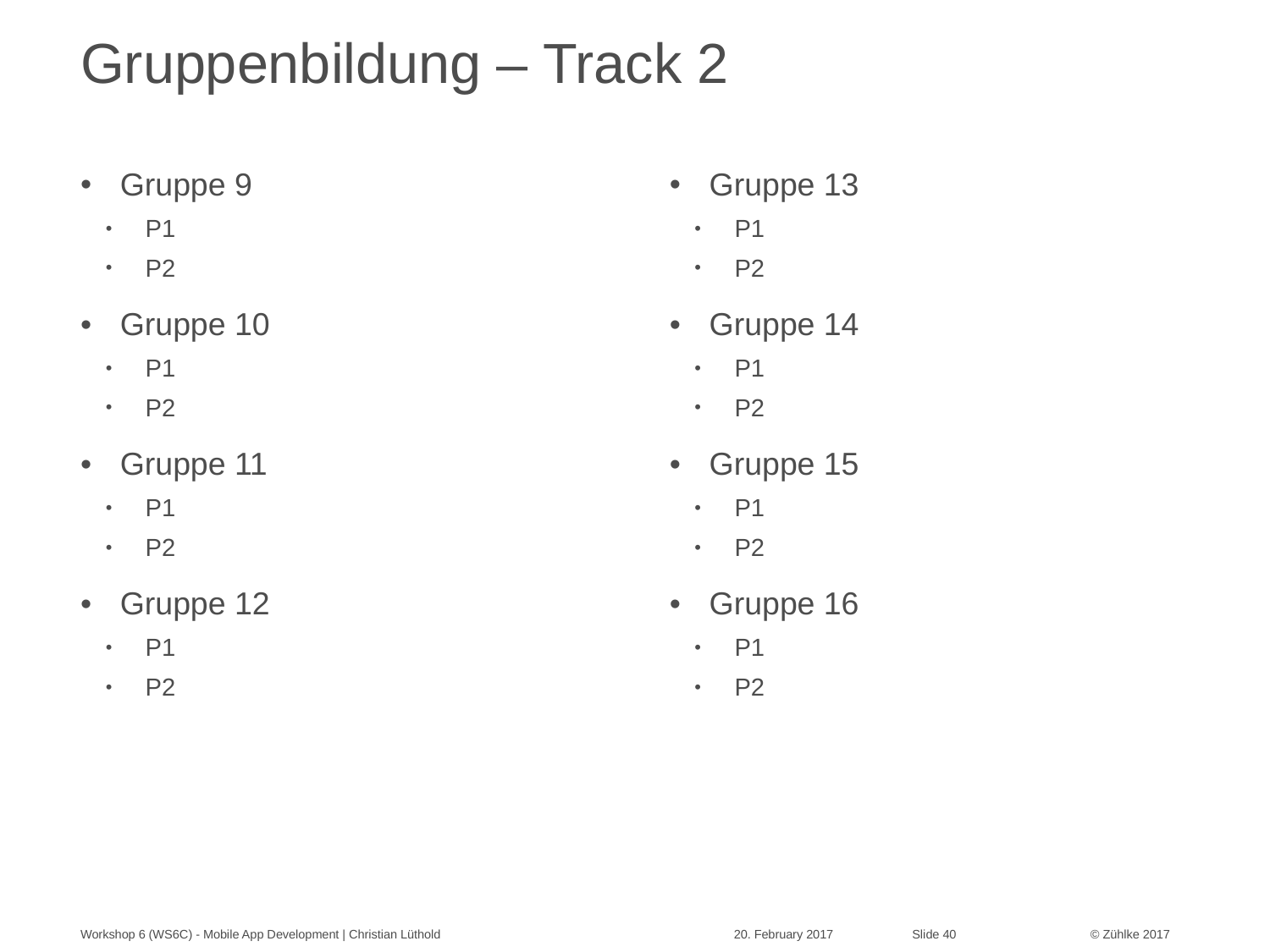

# Gruppenbildung – Track 2
Gruppe 9
P1
P2
Gruppe 10
P1
P2
Gruppe 11
P1
P2
Gruppe 12
P1
P2

Gruppe 13
P1
P2
Gruppe 14
P1
P2
Gruppe 15
P1
P2
Gruppe 16
P1
P2